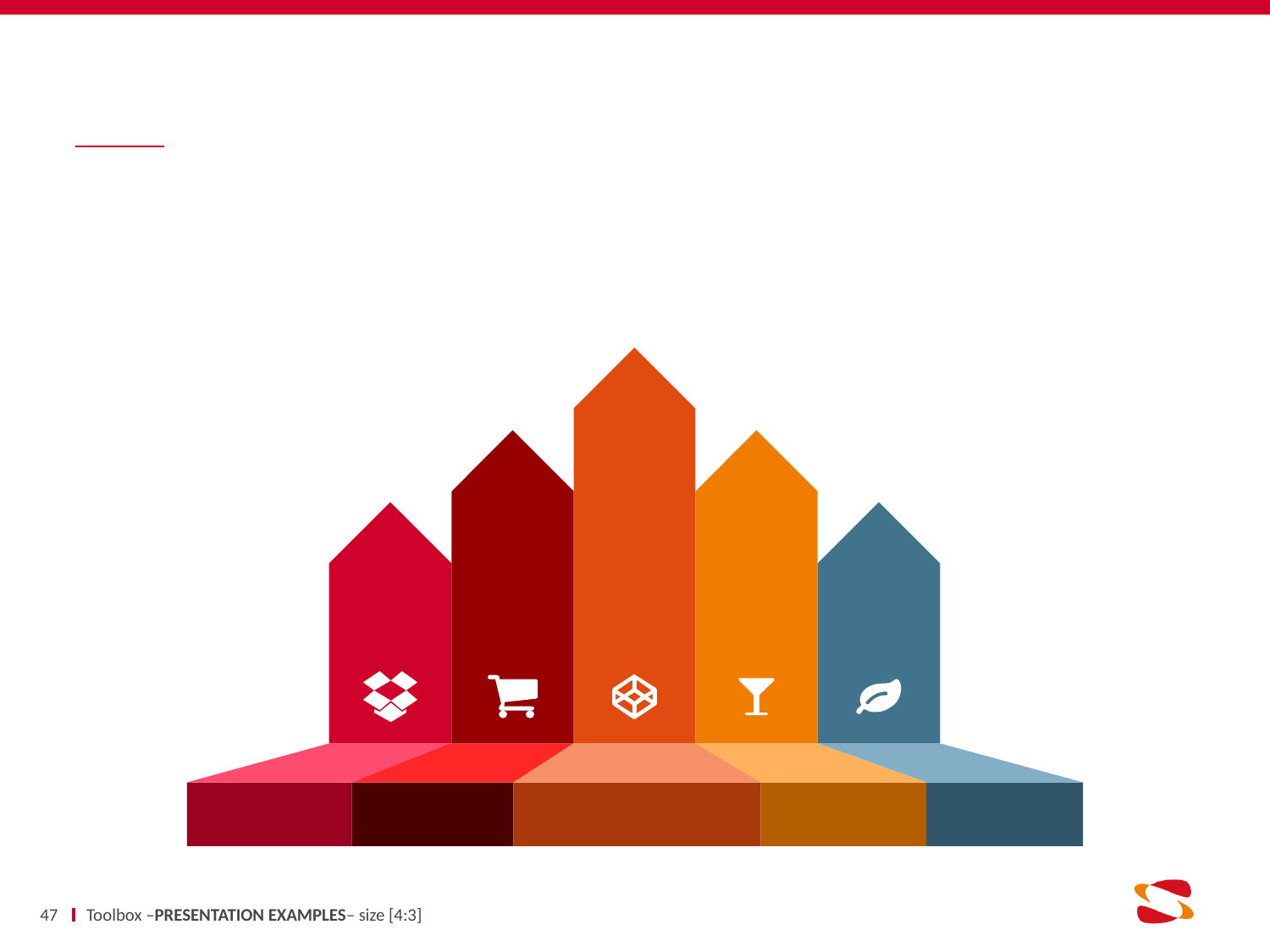

#

47
Toolbox –PRESENTATION EXAMPLES– size [4:3]